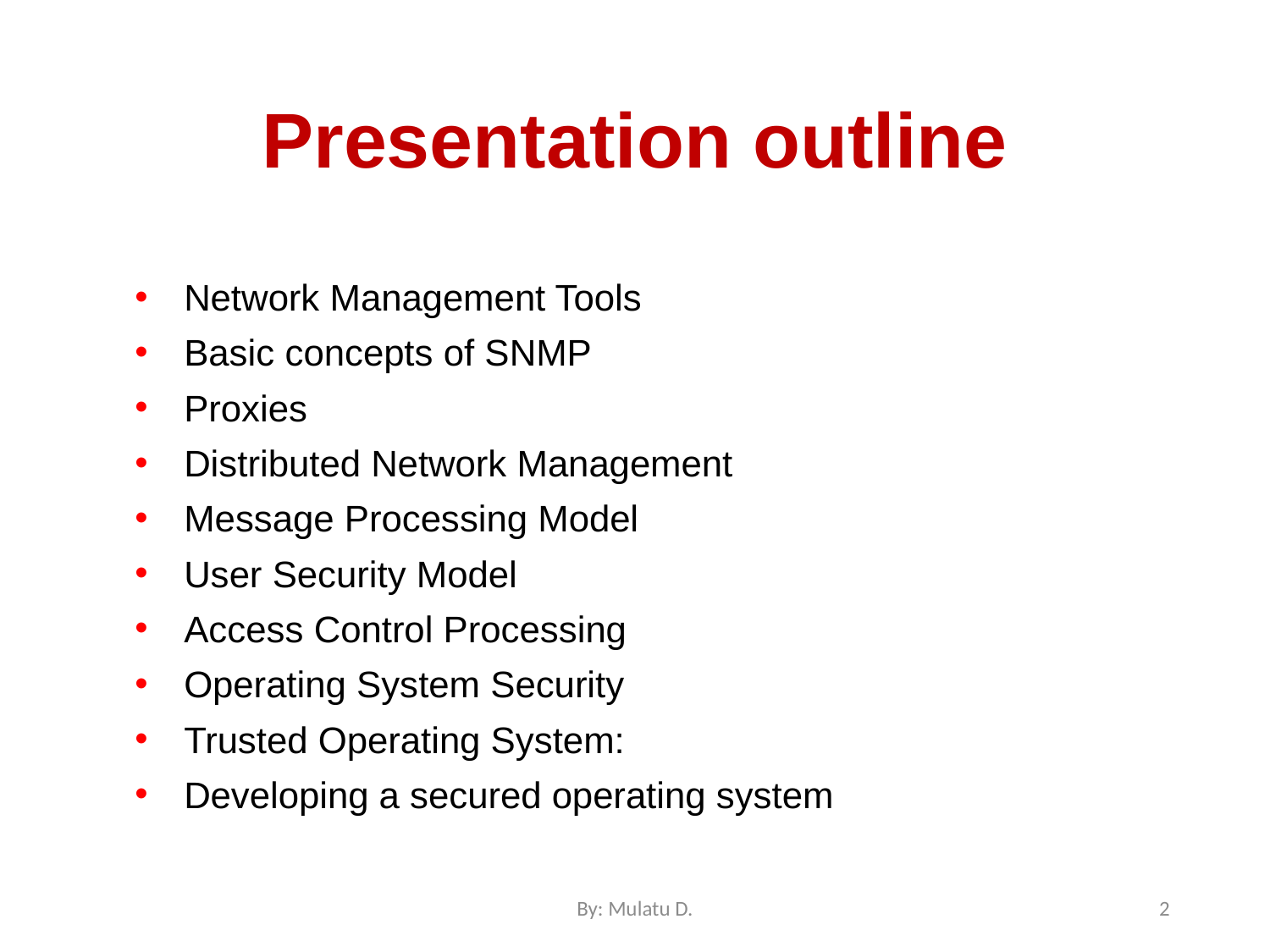

# Presentation outline

Network Management Tools
Basic concepts of SNMP
Proxies
Distributed Network Management
Message Processing Model
User Security Model
Access Control Processing
Operating System Security
Trusted Operating System:
Developing a secured operating system

By: Mulatu D.
2